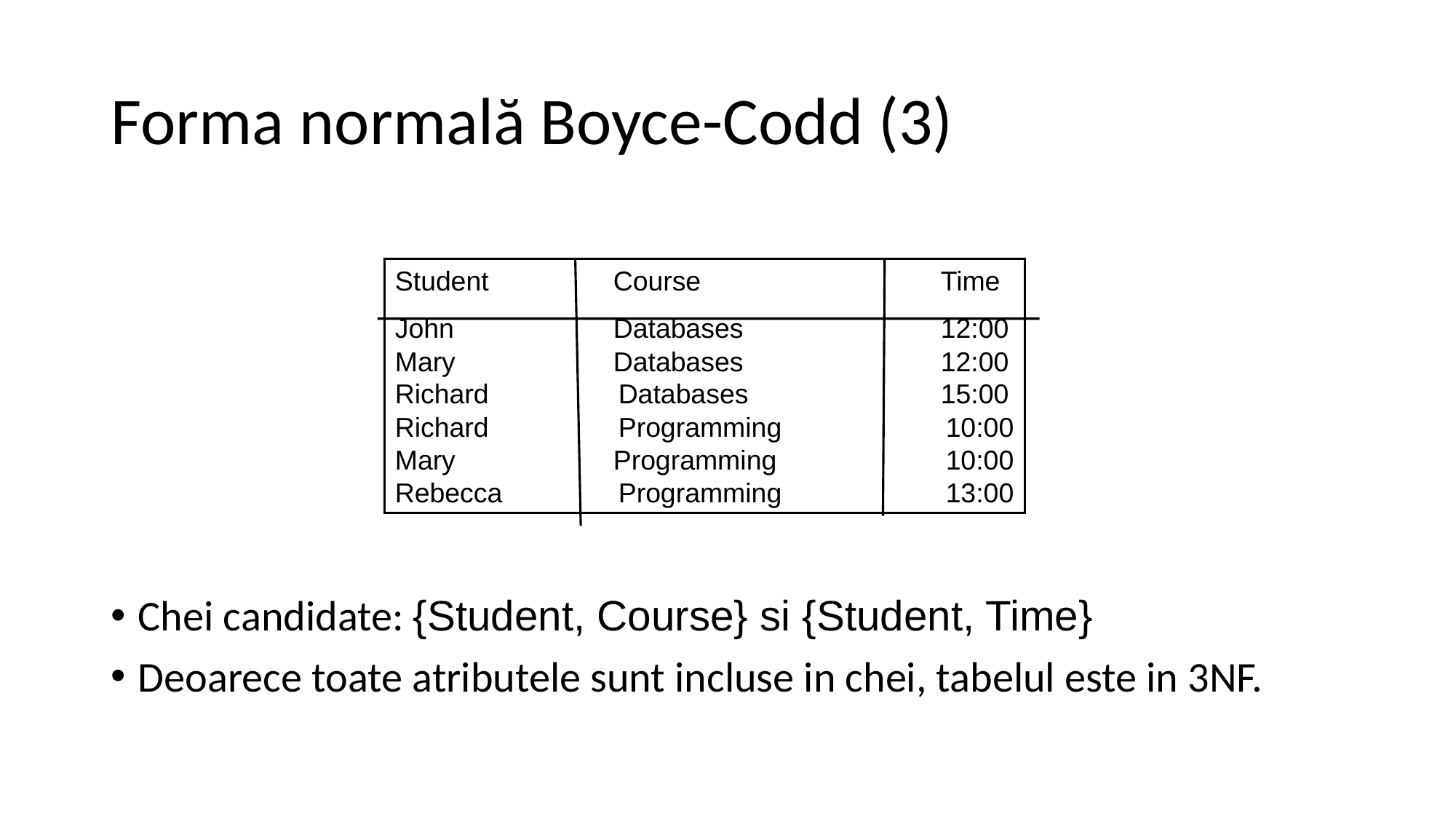

# Forma normală Boyce-Codd (3)

Chei candidate: {Student, Course} si {Student, Time}
Deoarece toate atributele sunt incluse in chei, tabelul este in 3NF.

Student		Course			Time

John		Databases		12:00
Mary		Databases		12:00
Richard	               Databases		15:00
Richard	               Programming	               10:00
Mary		Programming	               10:00
Rebecca	               Programming	               13:00